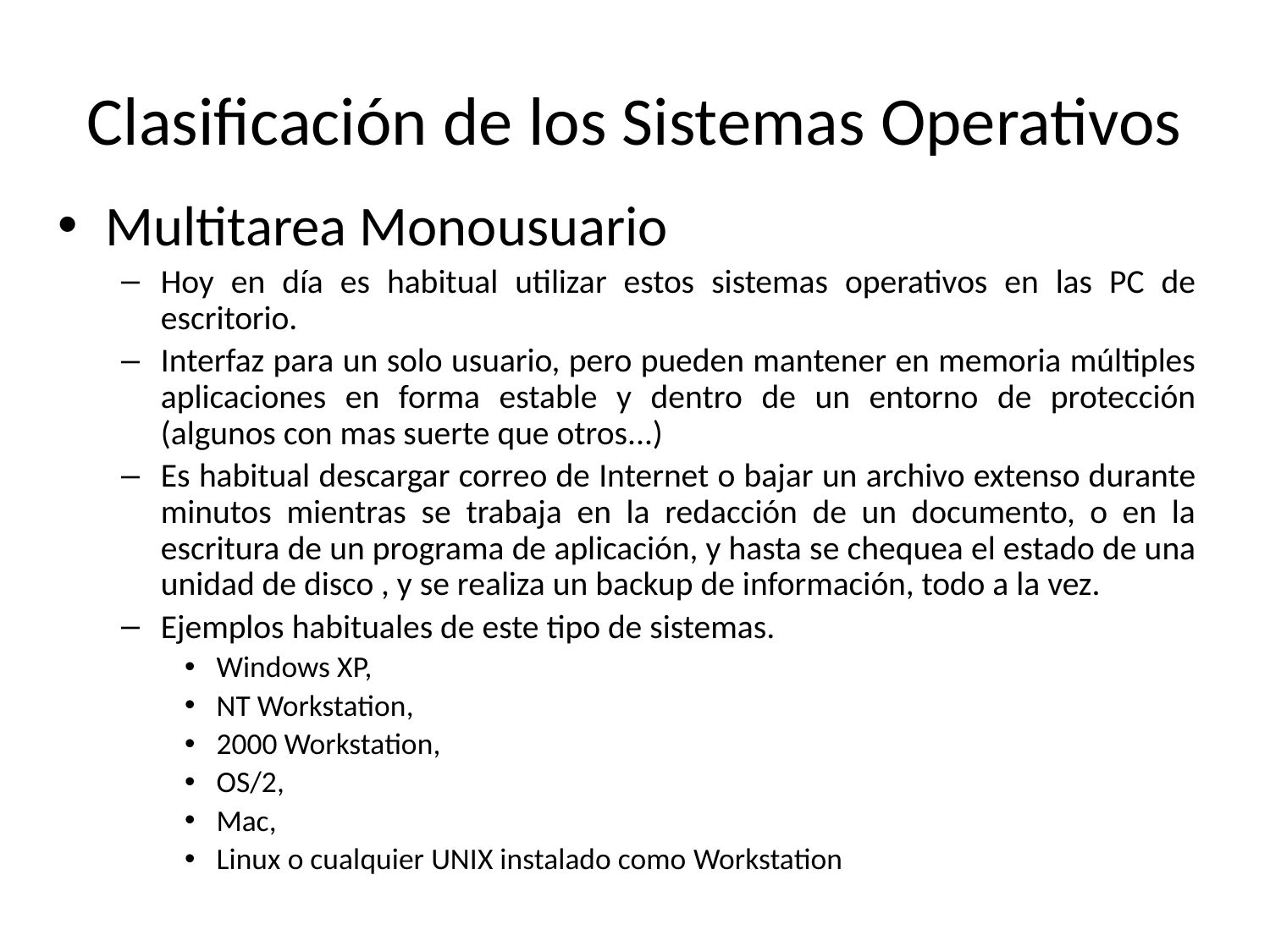

# Clasificación de los Sistemas Operativos
Multitarea Monousuario
Hoy en día es habitual utilizar estos sistemas operativos en las PC de escritorio.
Interfaz para un solo usuario, pero pueden mantener en memoria múltiples aplicaciones en forma estable y dentro de un entorno de protección (algunos con mas suerte que otros...)
Es habitual descargar correo de Internet o bajar un archivo extenso durante minutos mientras se trabaja en la redacción de un documento, o en la escritura de un programa de aplicación, y hasta se chequea el estado de una unidad de disco , y se realiza un backup de información, todo a la vez.
Ejemplos habituales de este tipo de sistemas.
Windows XP,
NT Workstation,
2000 Workstation,
OS/2,
Mac,
Linux o cualquier UNIX instalado como Workstation